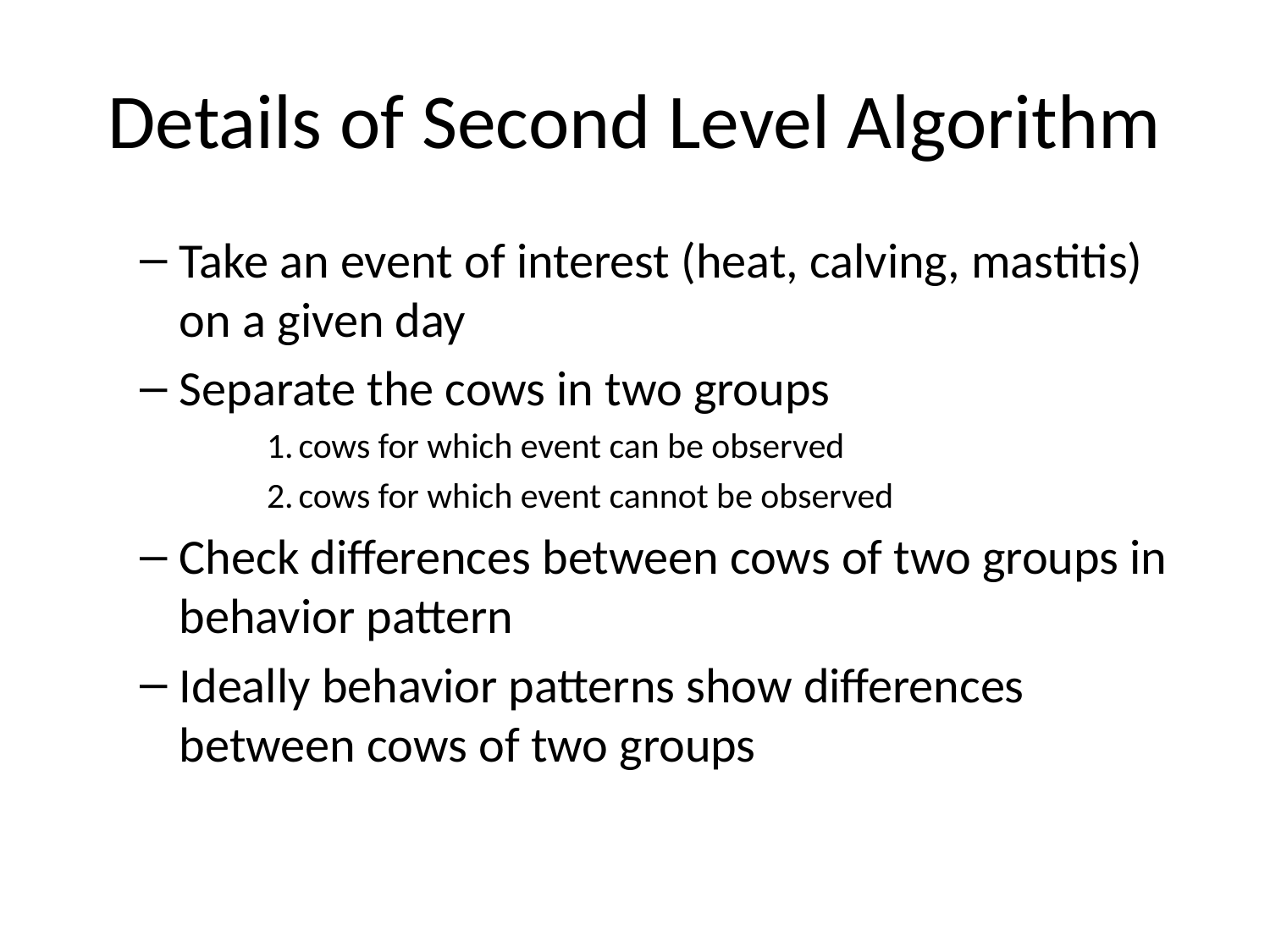

# Details of Second Level Algorithm
Take an event of interest (heat, calving, mastitis) on a given day
Separate the cows in two groups
cows for which event can be observed
cows for which event cannot be observed
Check differences between cows of two groups in behavior pattern
Ideally behavior patterns show differences between cows of two groups